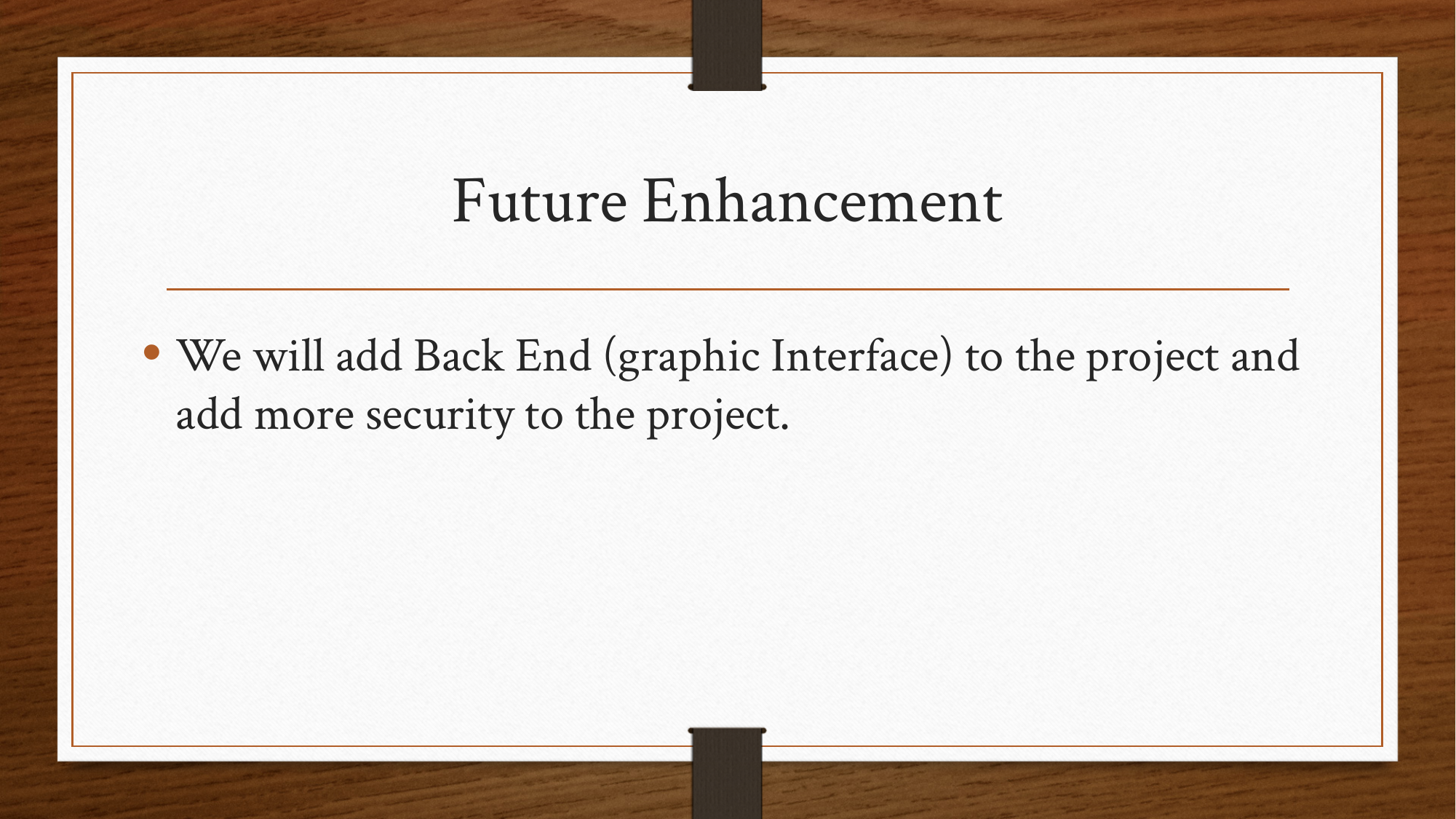

# Future Enhancement
We will add Back End (graphic Interface) to the project and add more security to the project.